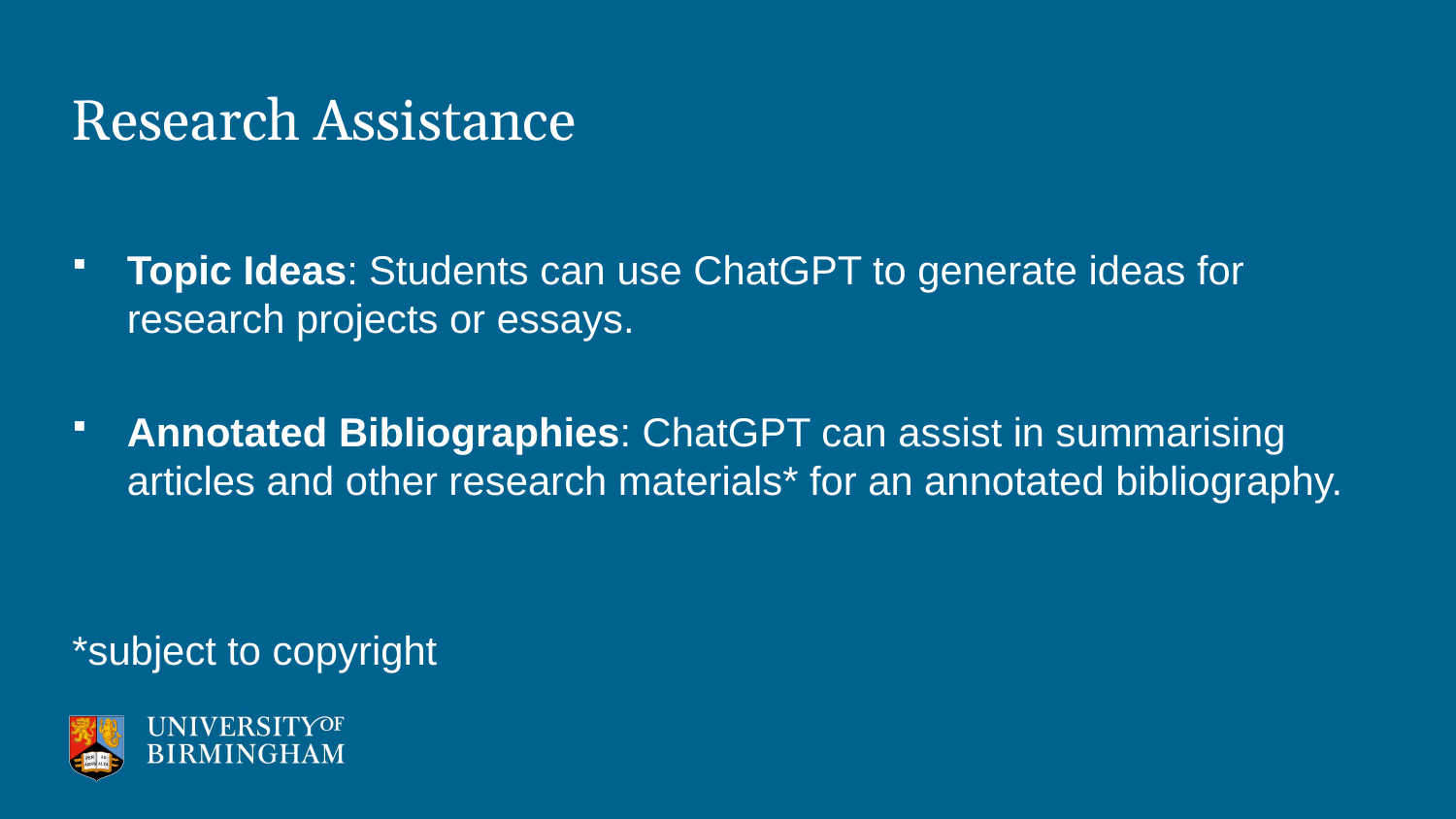

# Research Assistance
Topic Ideas: Students can use ChatGPT to generate ideas for research projects or essays.

Annotated Bibliographies: ChatGPT can assist in summarising articles and other research materials* for an annotated bibliography.

*subject to copyright